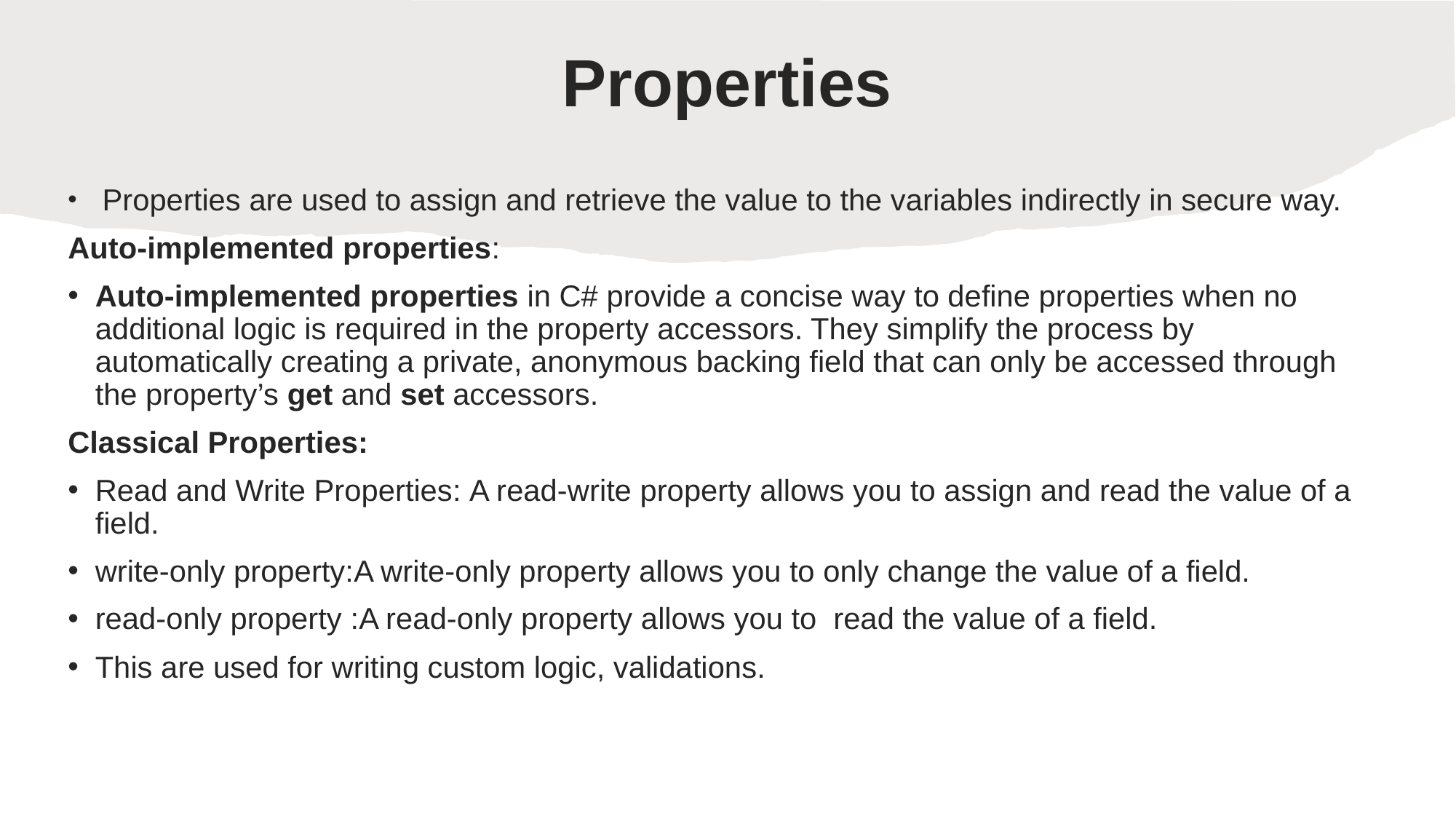

# Properties
 Properties are used to assign and retrieve the value to the variables indirectly in secure way.
Auto-implemented properties:
Auto-implemented properties in C# provide a concise way to define properties when no additional logic is required in the property accessors. They simplify the process by automatically creating a private, anonymous backing field that can only be accessed through the property’s get and set accessors.
Classical Properties:
Read and Write Properties: A read-write property allows you to assign and read the value of a field.
write-only property:A write-only property allows you to only change the value of a field.
read-only property :A read-only property allows you to  read the value of a field.
This are used for writing custom logic, validations.